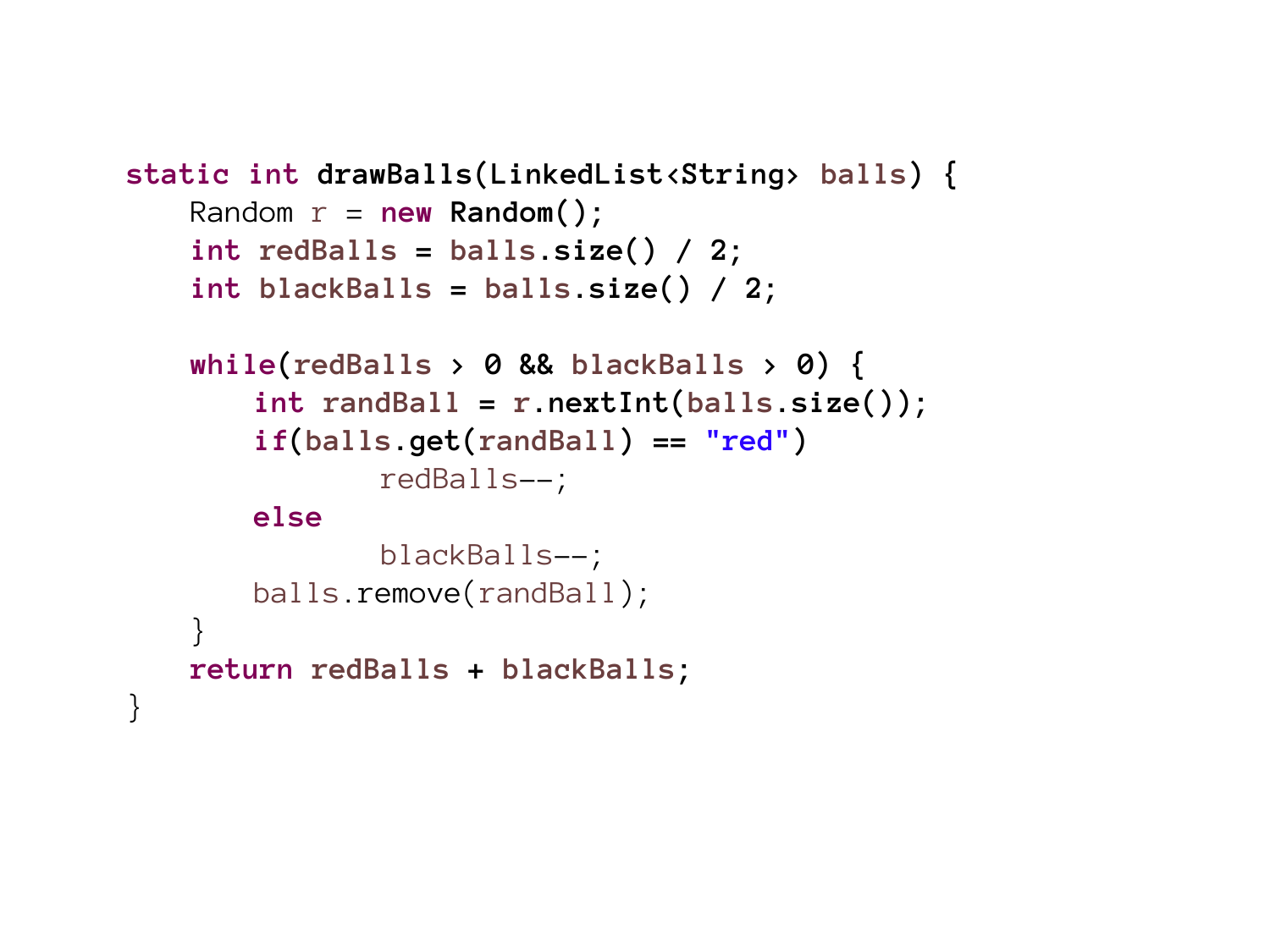

static int drawBalls(LinkedList<String> balls) {
Random r = new Random();
int redBalls = balls.size() / 2;
int blackBalls = balls.size() / 2;

while(redBalls > 0 && blackBalls > 0) {
int randBall = r.nextInt(balls.size());
if(balls.get(randBall) == "red")
	redBalls--;
else
	blackBalls--;
balls.remove(randBall);
}
return redBalls + blackBalls;
}